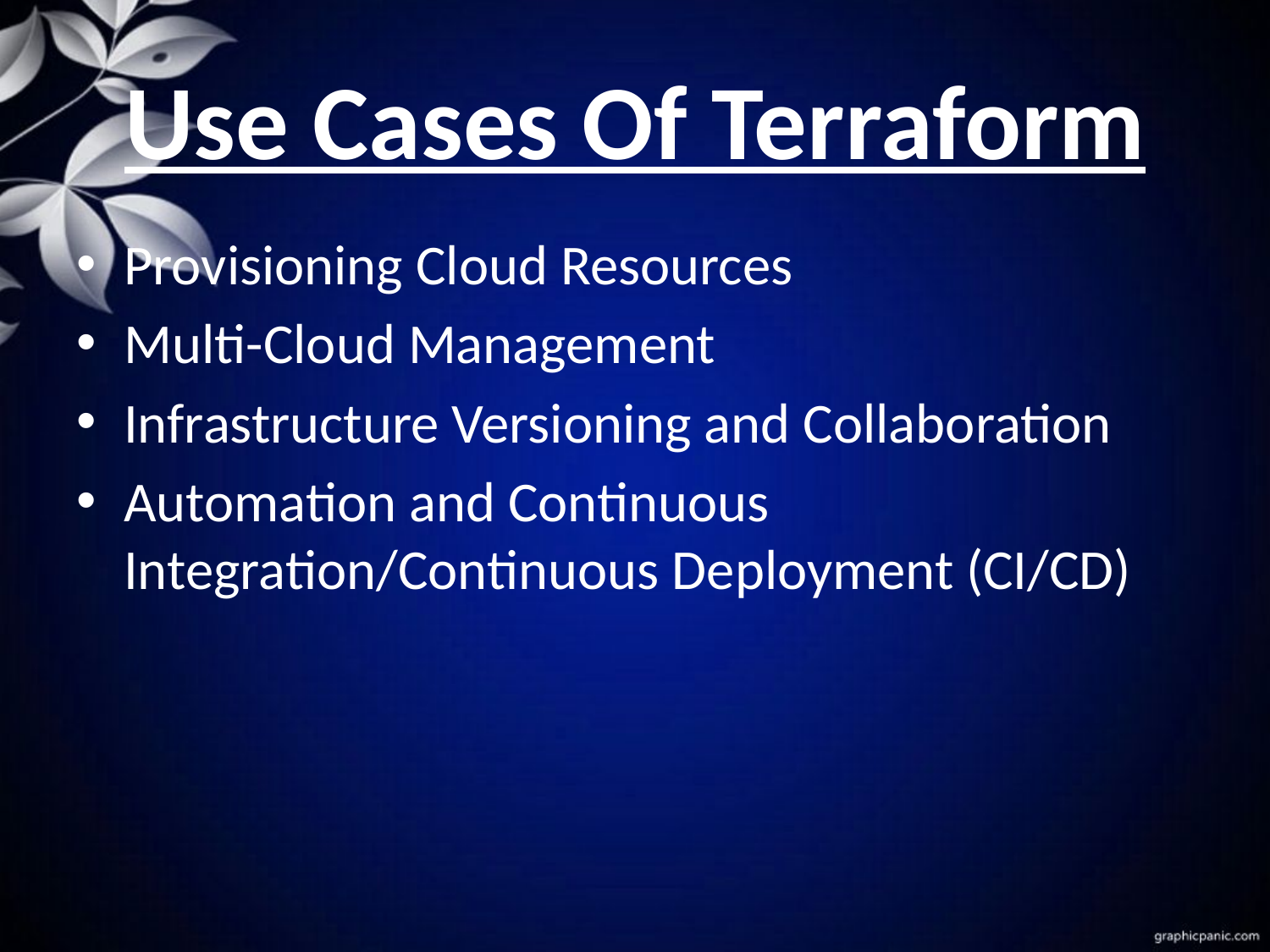

# Use Cases Of Terraform
Provisioning Cloud Resources
Multi-Cloud Management
Infrastructure Versioning and Collaboration
Automation and Continuous Integration/Continuous Deployment (CI/CD)